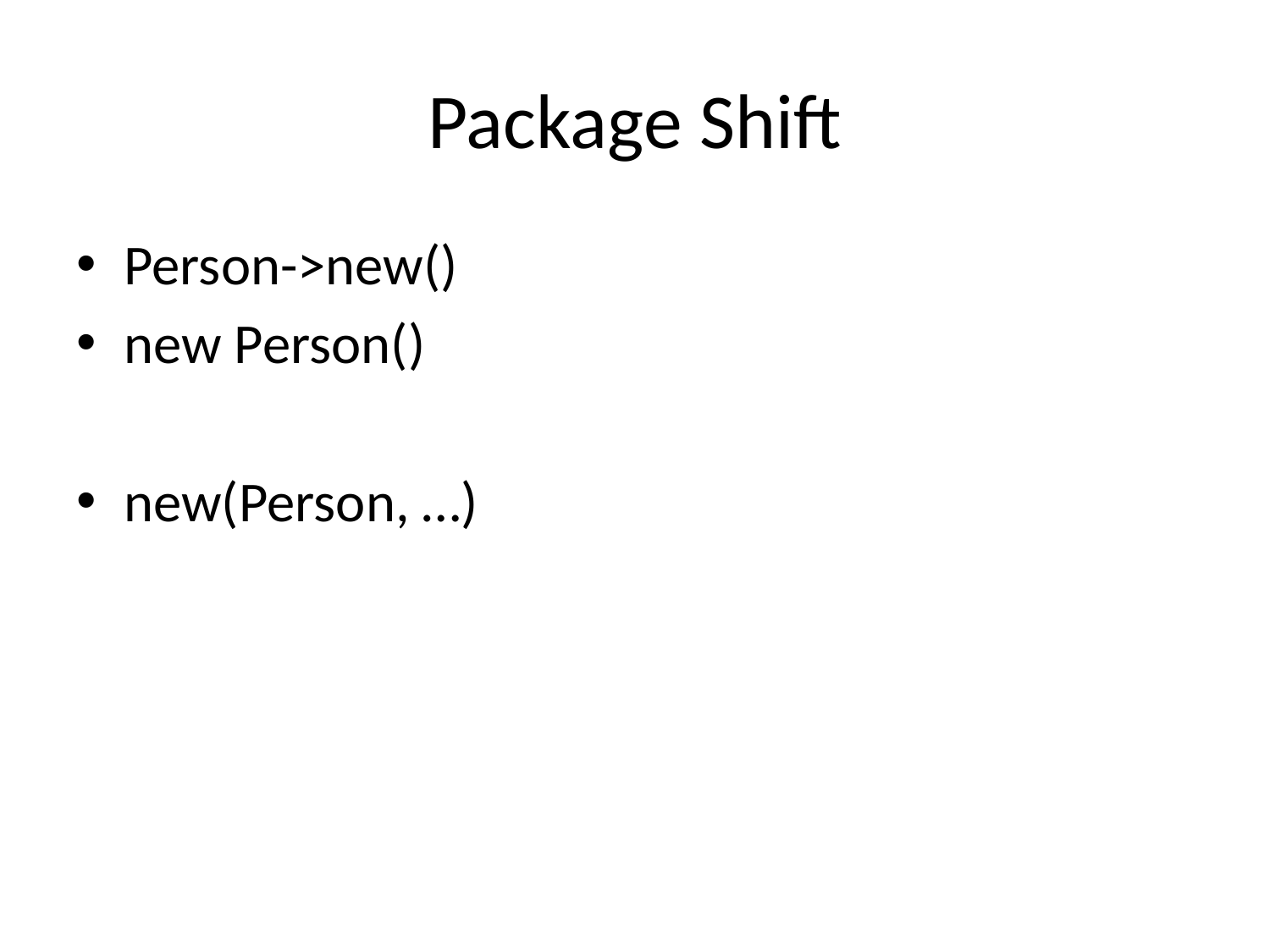

# Package Shift
Person->new()
new Person()

new(Person, …)